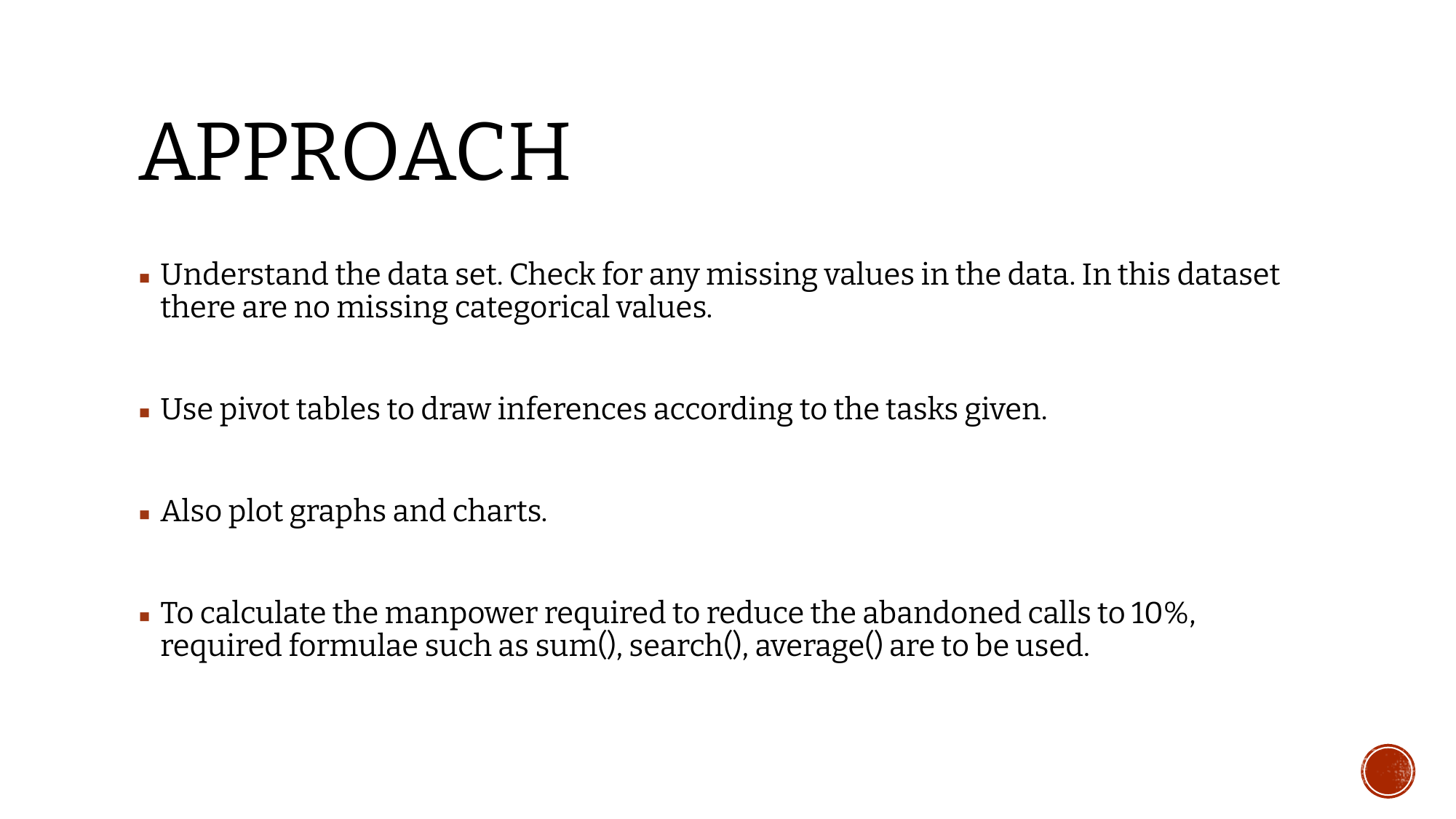

# APPROACH
Understand the data set. Check for any missing values in the data. In this dataset there are no missing categorical values.

Use pivot tables to draw inferences according to the tasks given.

Also plot graphs and charts.

To calculate the manpower required to reduce the abandoned calls to 10%, required formulae such as sum(), search(), average() are to be used.